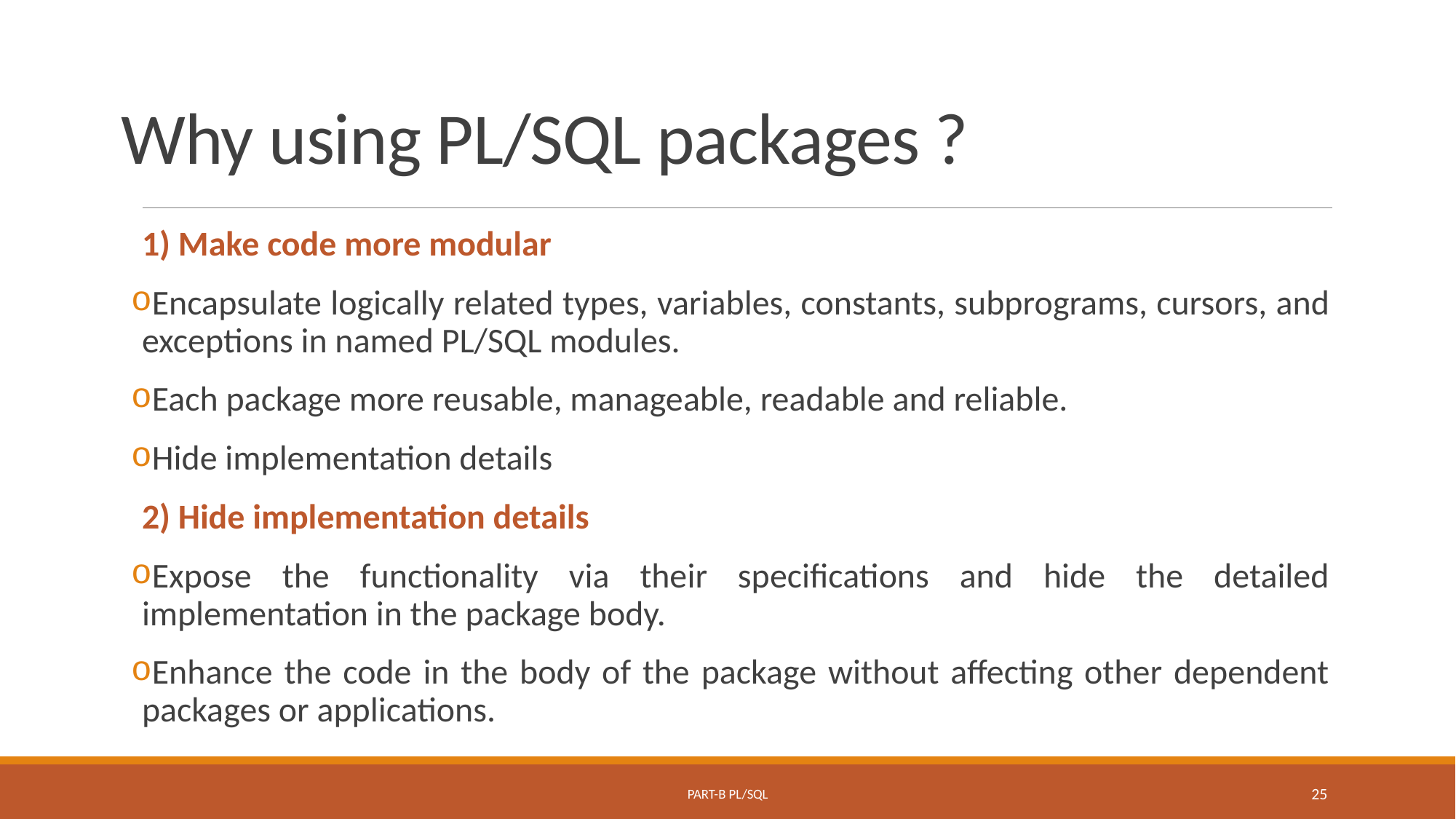

# Why using PL/SQL packages ?
1) Make code more modular
Encapsulate logically related types, variables, constants, subprograms, cursors, and exceptions in named PL/SQL modules.
Each package more reusable, manageable, readable and reliable.
Hide implementation details
2) Hide implementation details
Expose the functionality via their specifications and hide the detailed implementation in the package body.
Enhance the code in the body of the package without affecting other dependent packages or applications.

Part-B PL/SQL
25